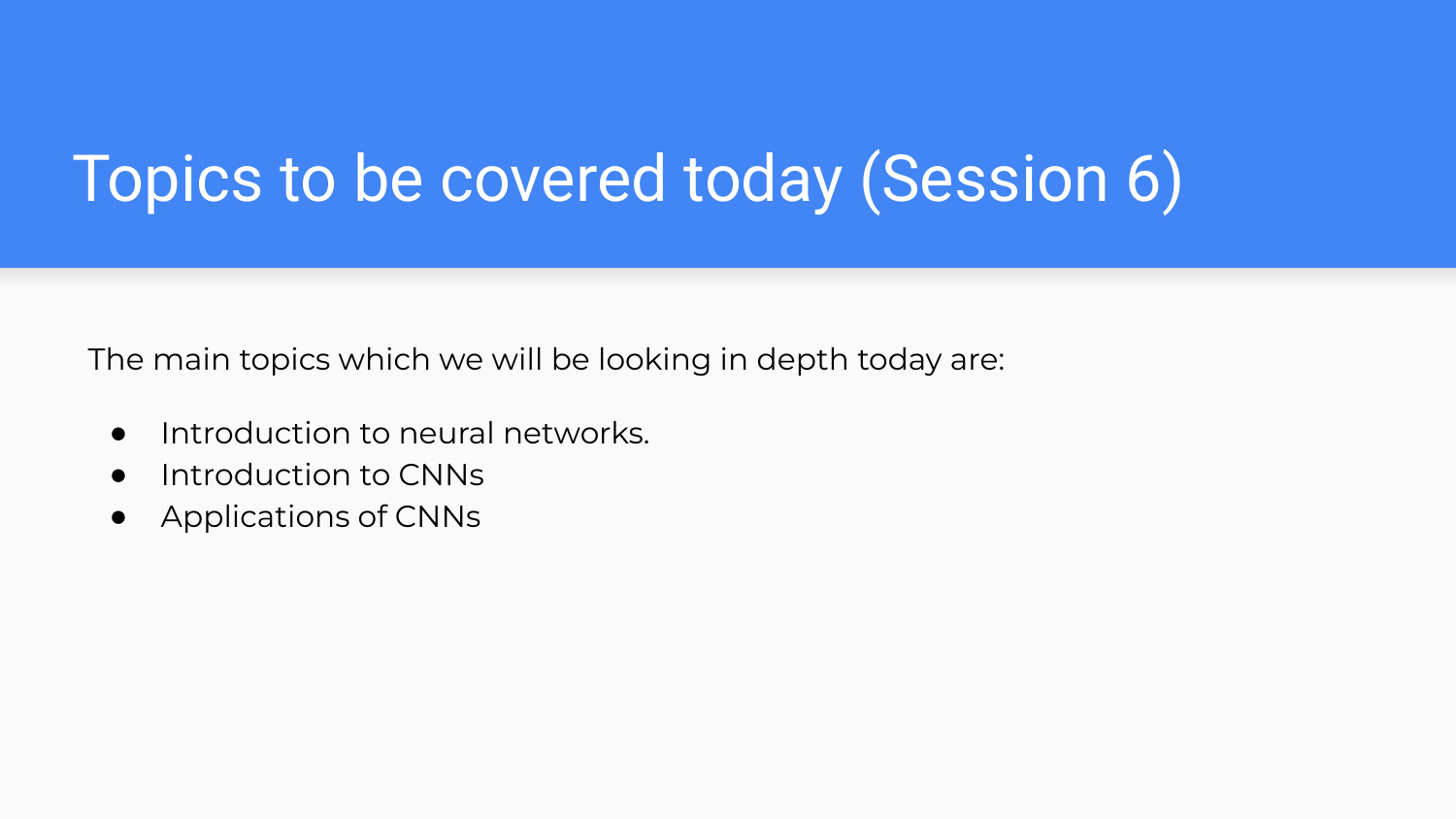

# Topics to be covered today (Session 6)
The main topics which we will be looking in depth today are:
Introduction to neural networks.
Introduction to CNNs
Applications of CNNs